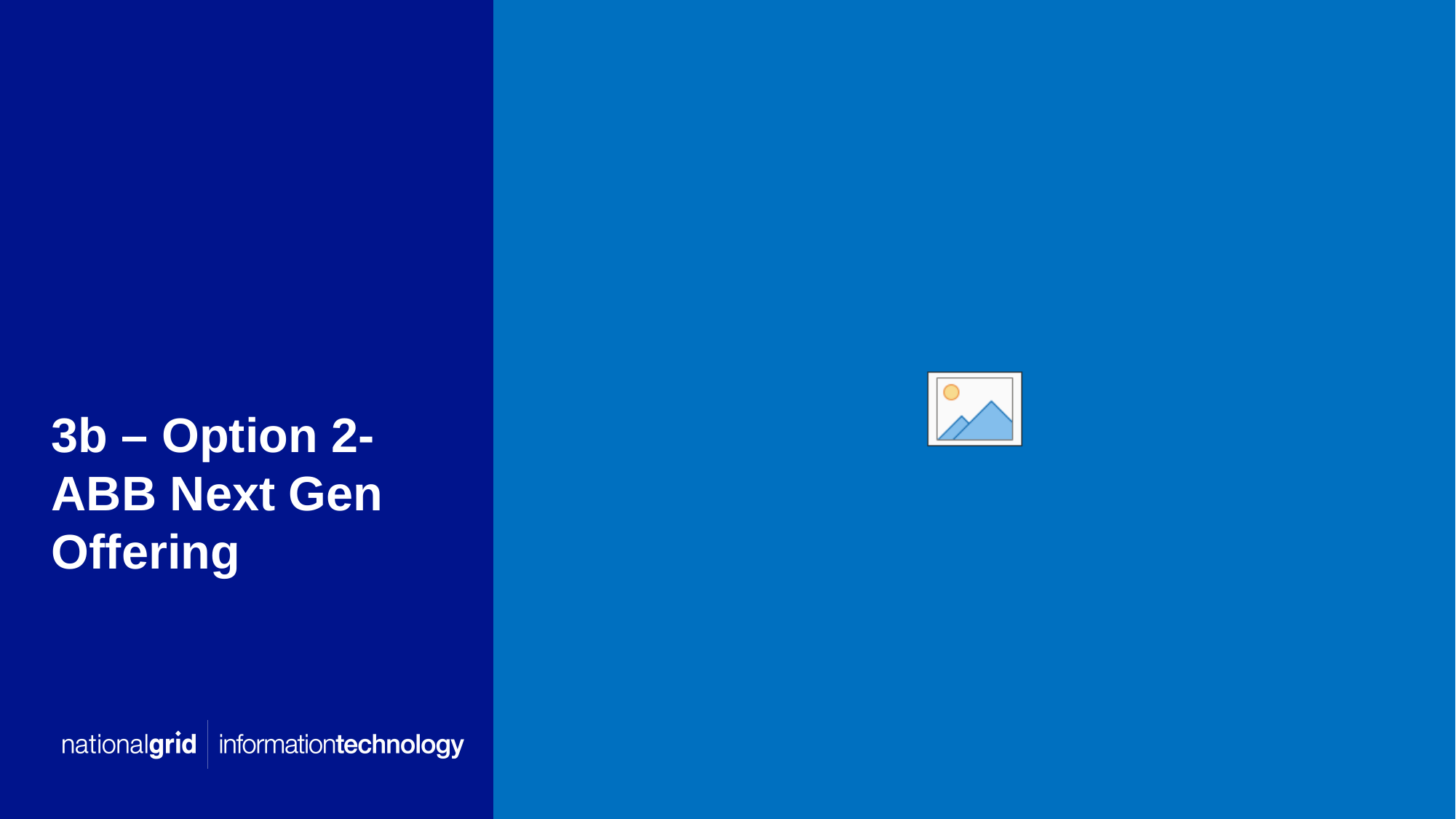

3b – Option 2-
ABB Next Gen Offering
| [Insert document title] | [Insert date]